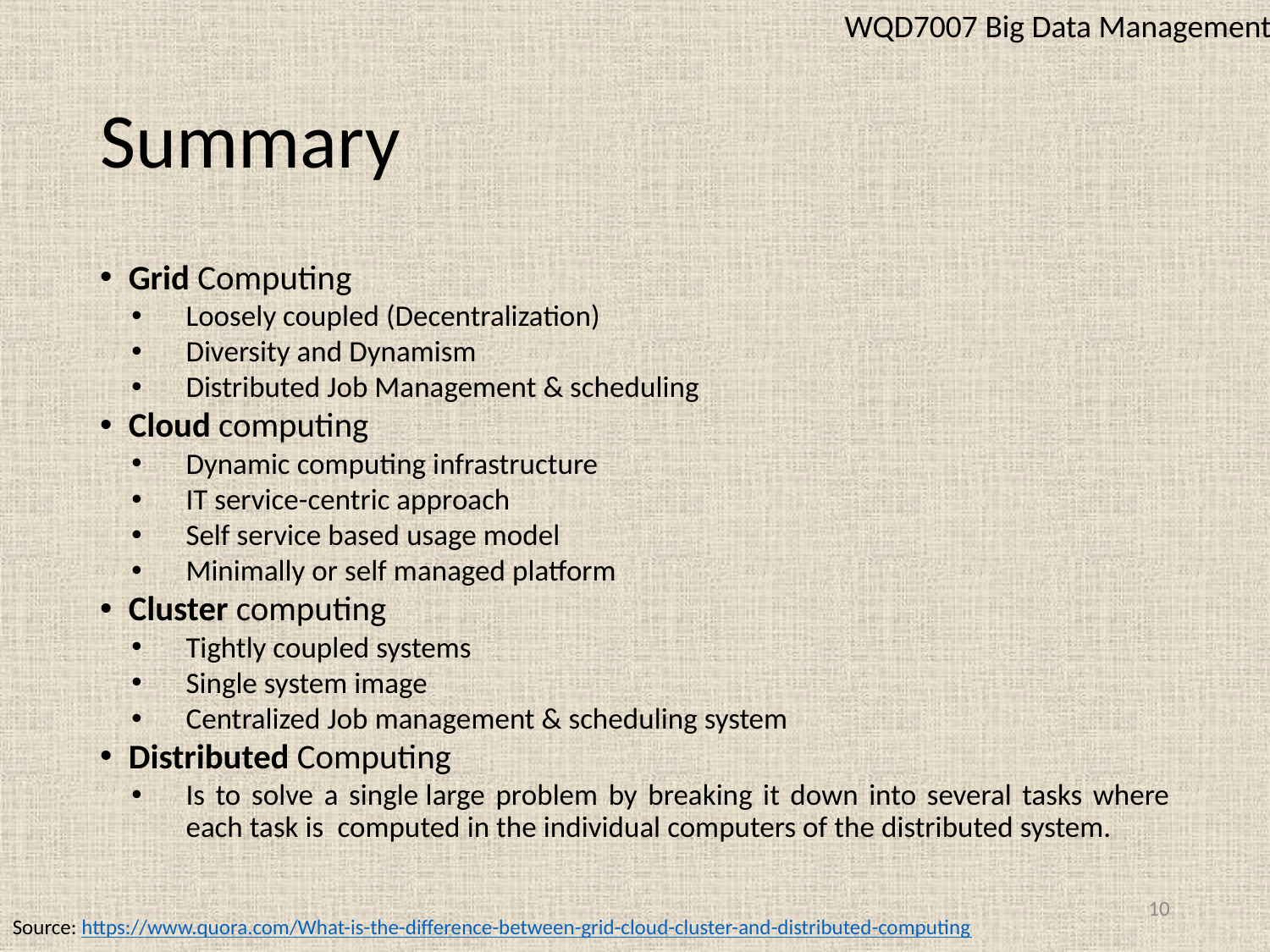

WQD7007 Big Data Management
# Summary
Grid Computing
Loosely coupled (Decentralization)
Diversity and Dynamism
Distributed Job Management & scheduling
Cloud computing
Dynamic computing infrastructure
IT service-centric approach
Self service based usage model
Minimally or self managed platform
Cluster computing
Tightly coupled systems
Single system image
Centralized Job management & scheduling system
Distributed Computing
Is to solve a single large problem by breaking it down into several tasks where each task is  computed in the individual computers of the distributed system.

10
Source: https://www.quora.com/What-is-the-difference-between-grid-cloud-cluster-and-distributed-computing